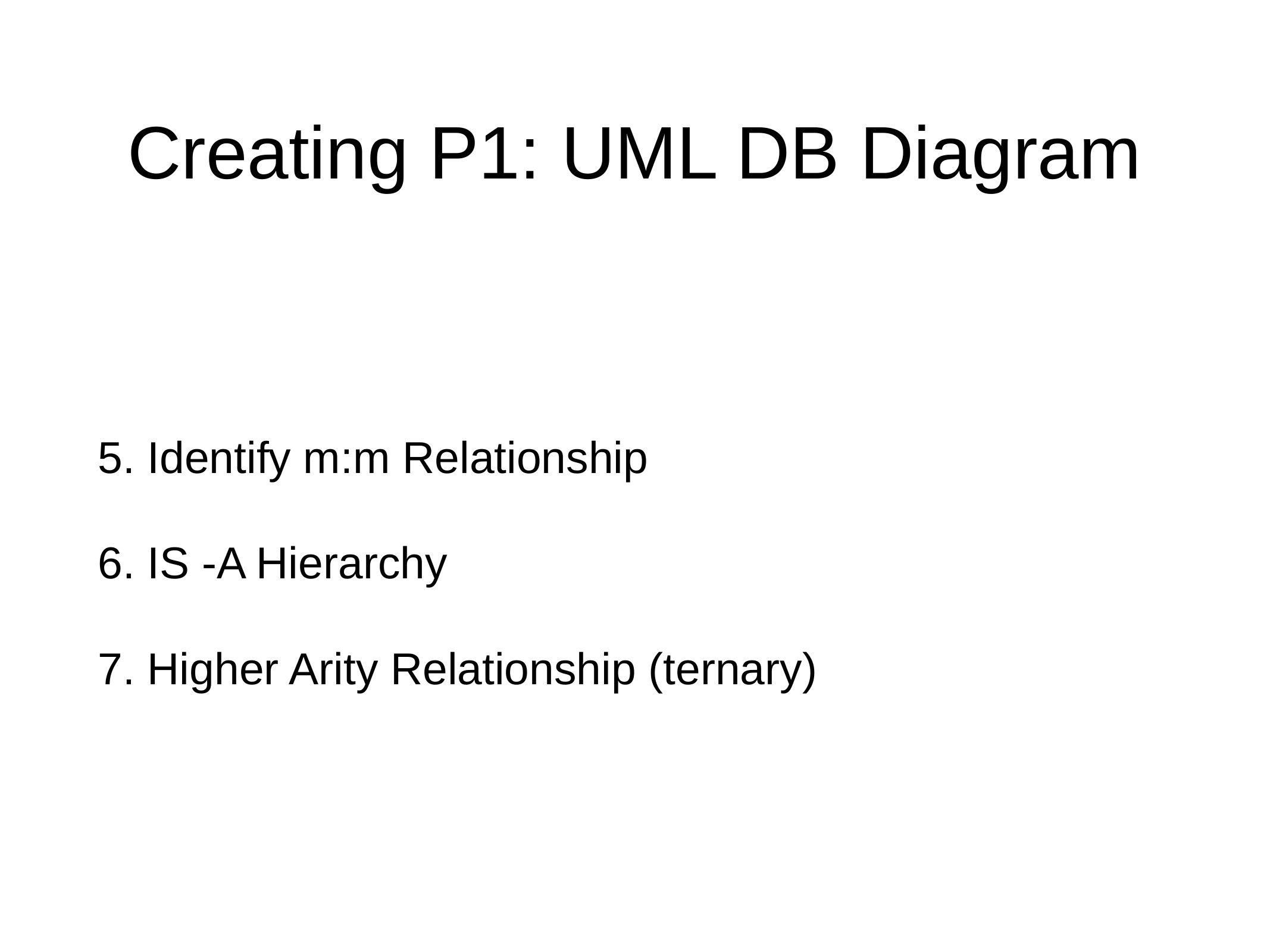

# Creating P1: UML DB Diagram
5. Identify m:m Relationship
6. IS -A Hierarchy
7. Higher Arity Relationship (ternary)